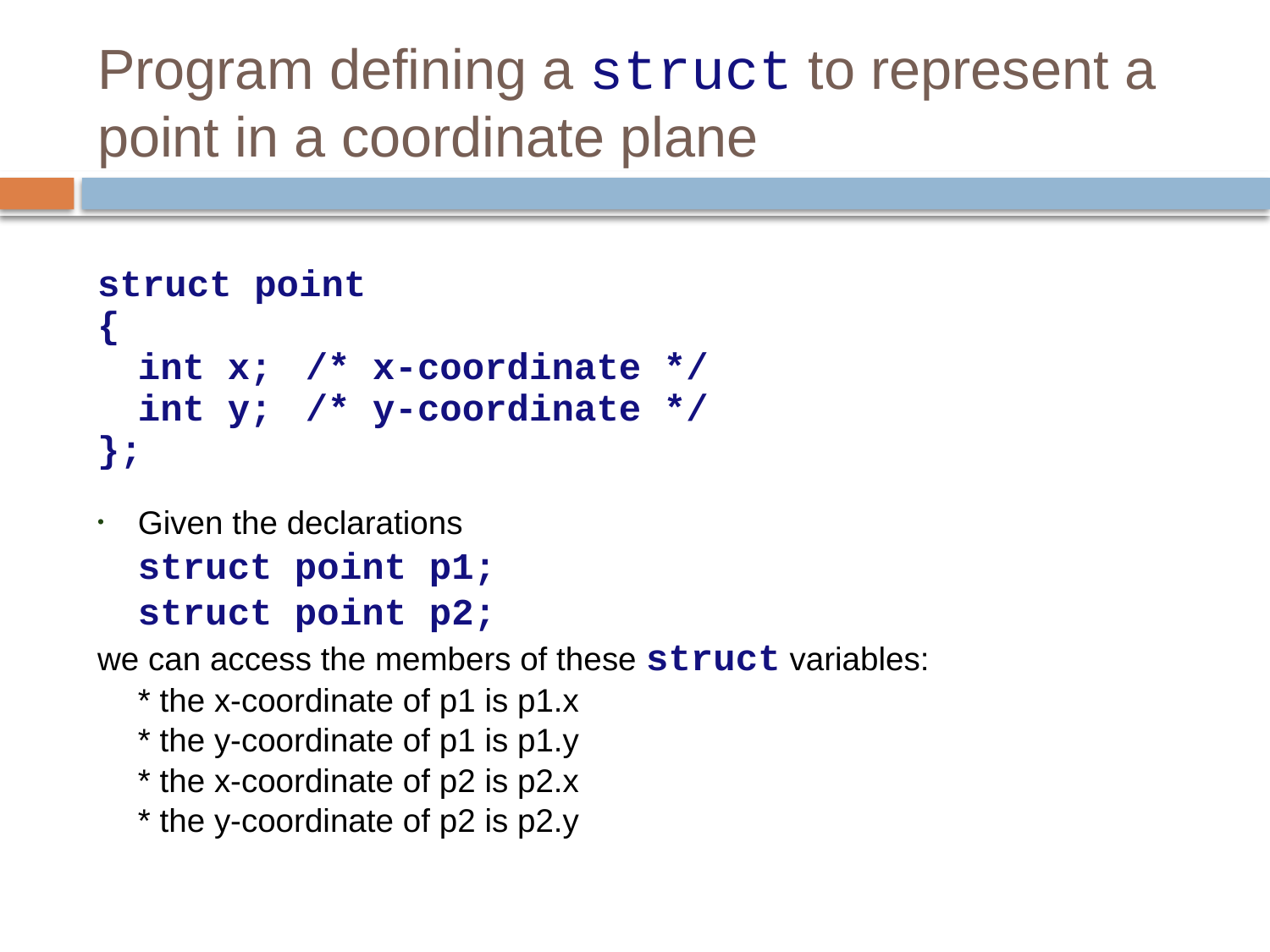

# Program defining a struct to represent a point in a coordinate plane

struct point
{
	int x;	/* x-coordinate */
	int y;	/* y-coordinate */
};

Given the declarations
		struct point p1;
		struct point p2;
we can access the members of these struct variables:
	* the x-coordinate of p1 is p1.x
	* the y-coordinate of p1 is p1.y
	* the x-coordinate of p2 is p2.x
	* the y-coordinate of p2 is p2.y